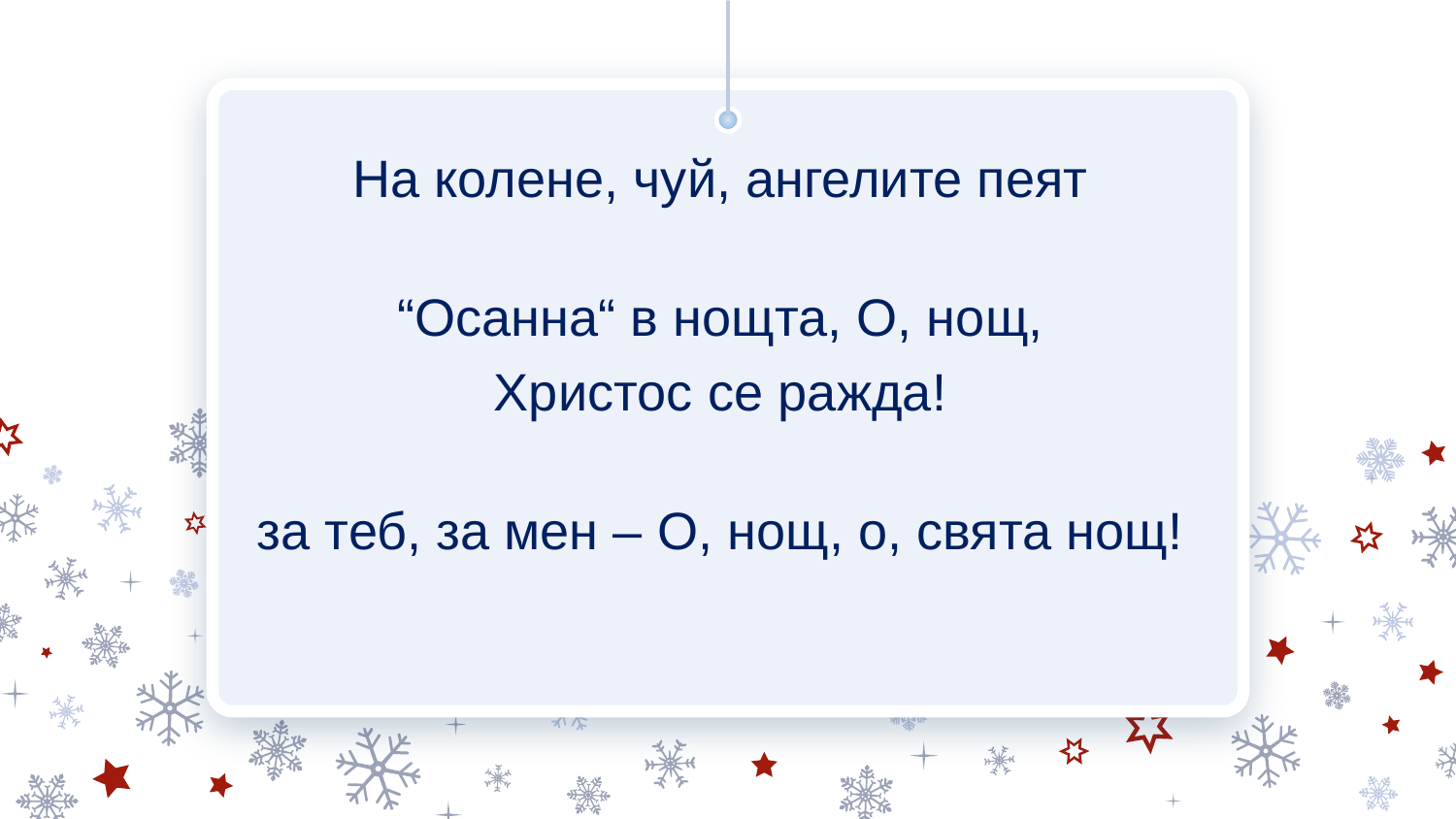

На колене, чуй, ангелите пеят
“Осанна“ в нощта, О, нощ,
Христос се ражда!
за теб, за мен – О, нощ, о, свята нощ!